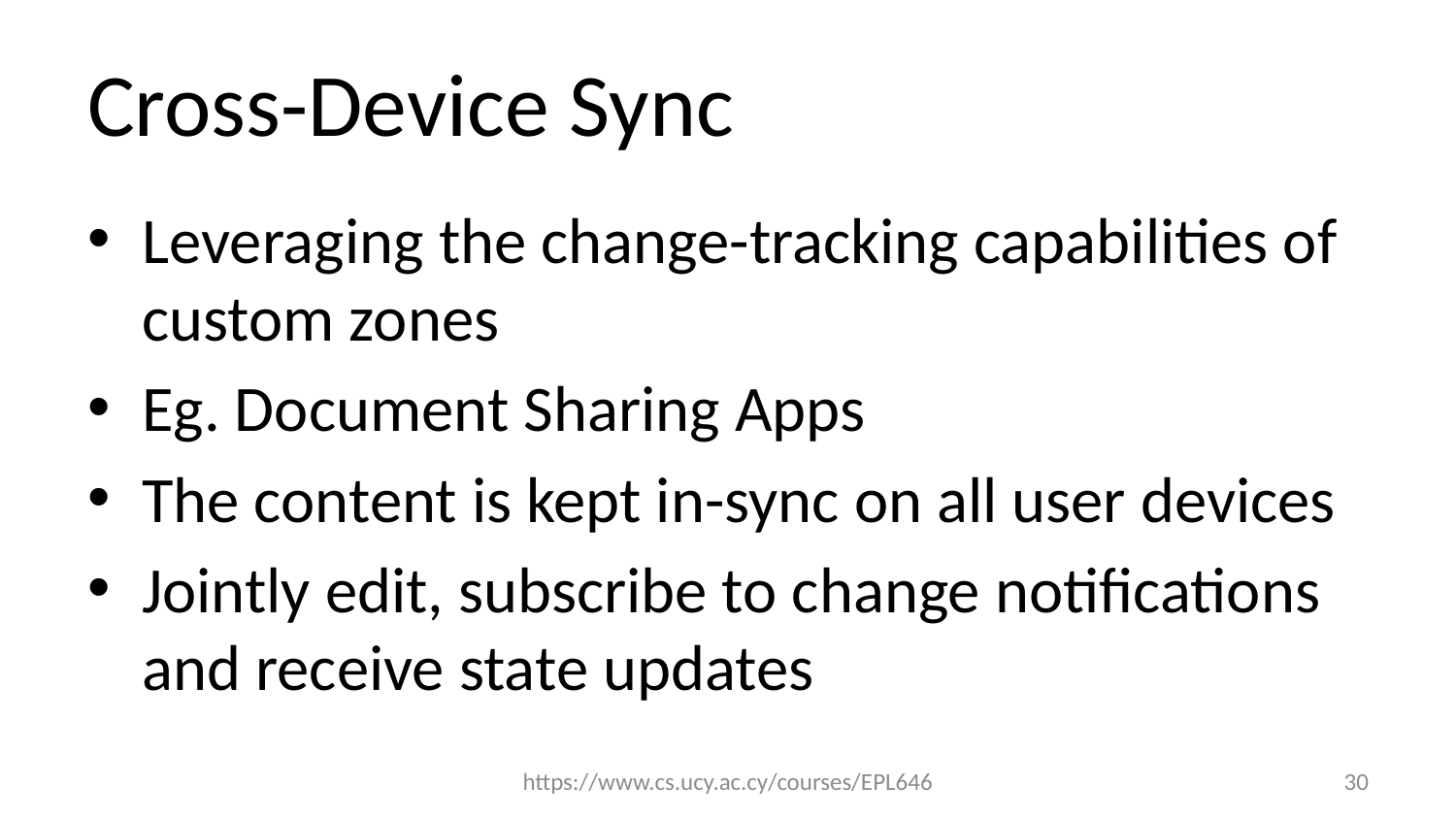

# Cross-Device Sync
Leveraging the change-tracking capabilities of custom zones
Eg. Document Sharing Apps
The content is kept in-sync on all user devices
Jointly edit, subscribe to change notifications and receive state updates
https://www.cs.ucy.ac.cy/courses/EPL646
30